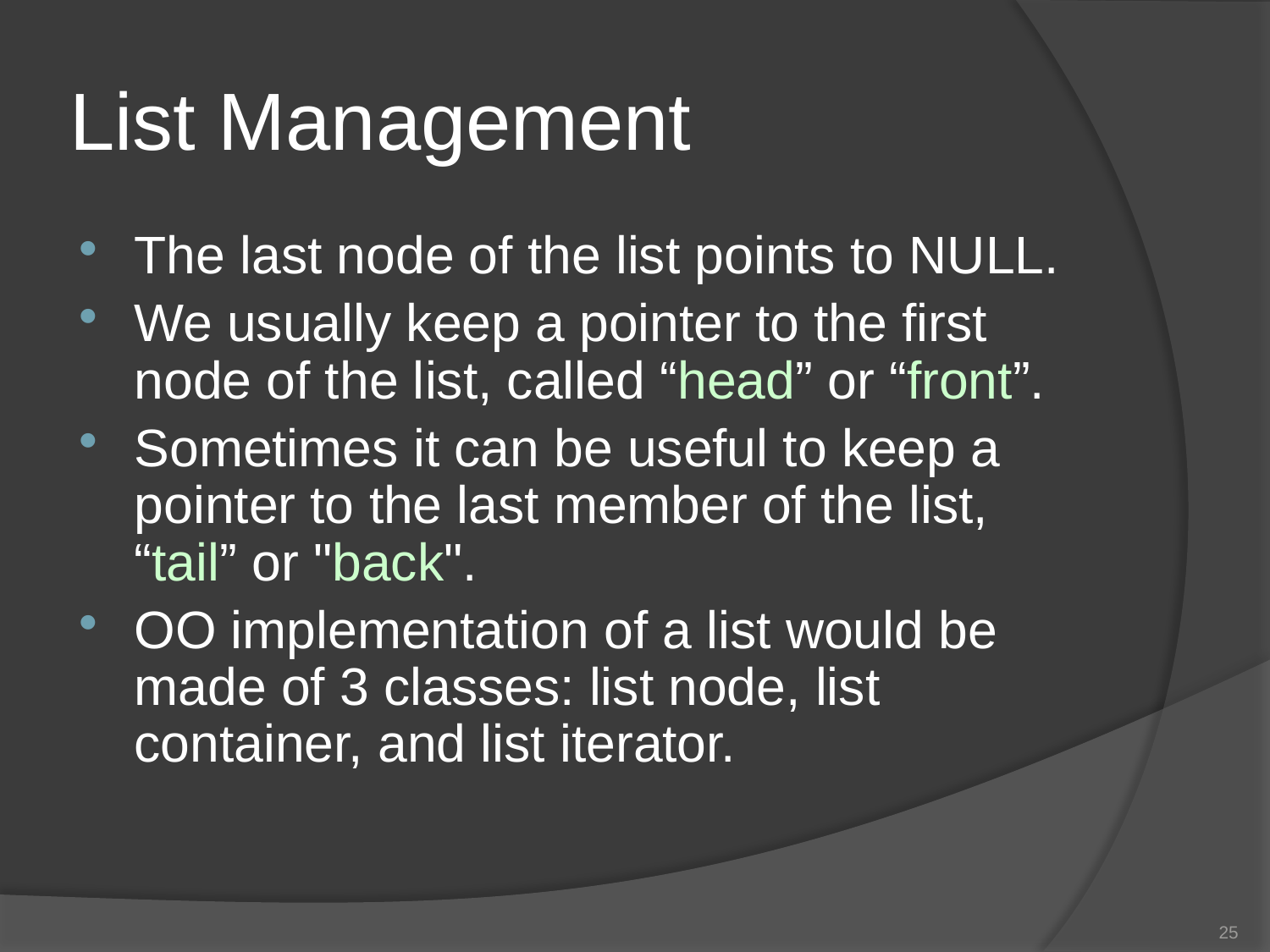

# List Management
The last node of the list points to NULL.
We usually keep a pointer to the first node of the list, called “head” or “front”.
Sometimes it can be useful to keep a pointer to the last member of the list, “tail” or "back".
OO implementation of a list would be made of 3 classes: list node, list container, and list iterator.
25